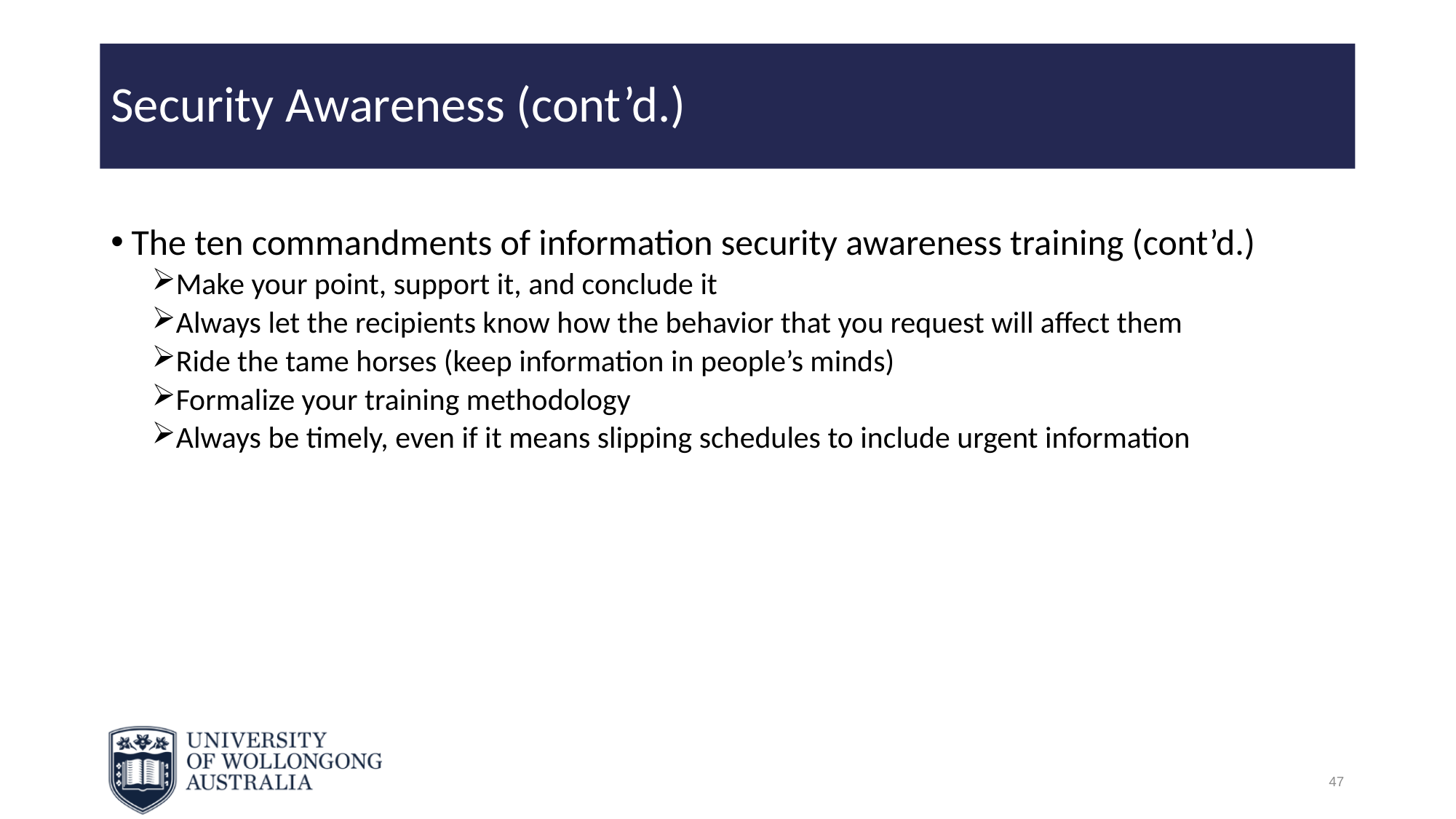

# Security Awareness (cont’d.)
The ten commandments of information security awareness training (cont’d.)
Make your point, support it, and conclude it
Always let the recipients know how the behavior that you request will affect them
Ride the tame horses (keep information in people’s minds)
Formalize your training methodology
Always be timely, even if it means slipping schedules to include urgent information
47